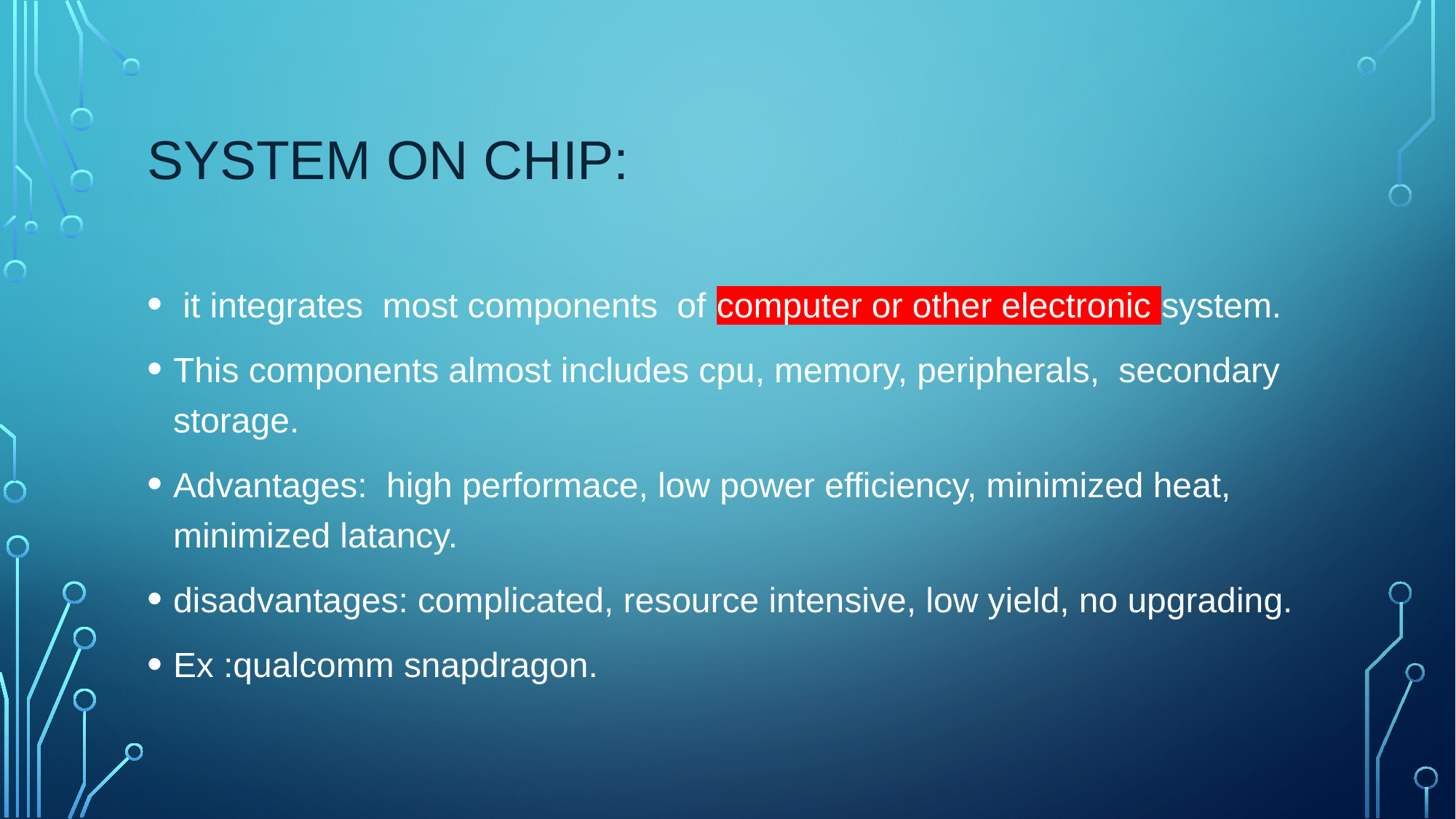

# System on chip:
 it integrates  most components  of computer or other electronic system.
This components almost includes cpu, memory, peripherals,  secondary storage.
Advantages:  high performace, low power efficiency, minimized heat, minimized latancy.
disadvantages: complicated, resource intensive, low yield, no upgrading.
Ex :qualcomm snapdragon.